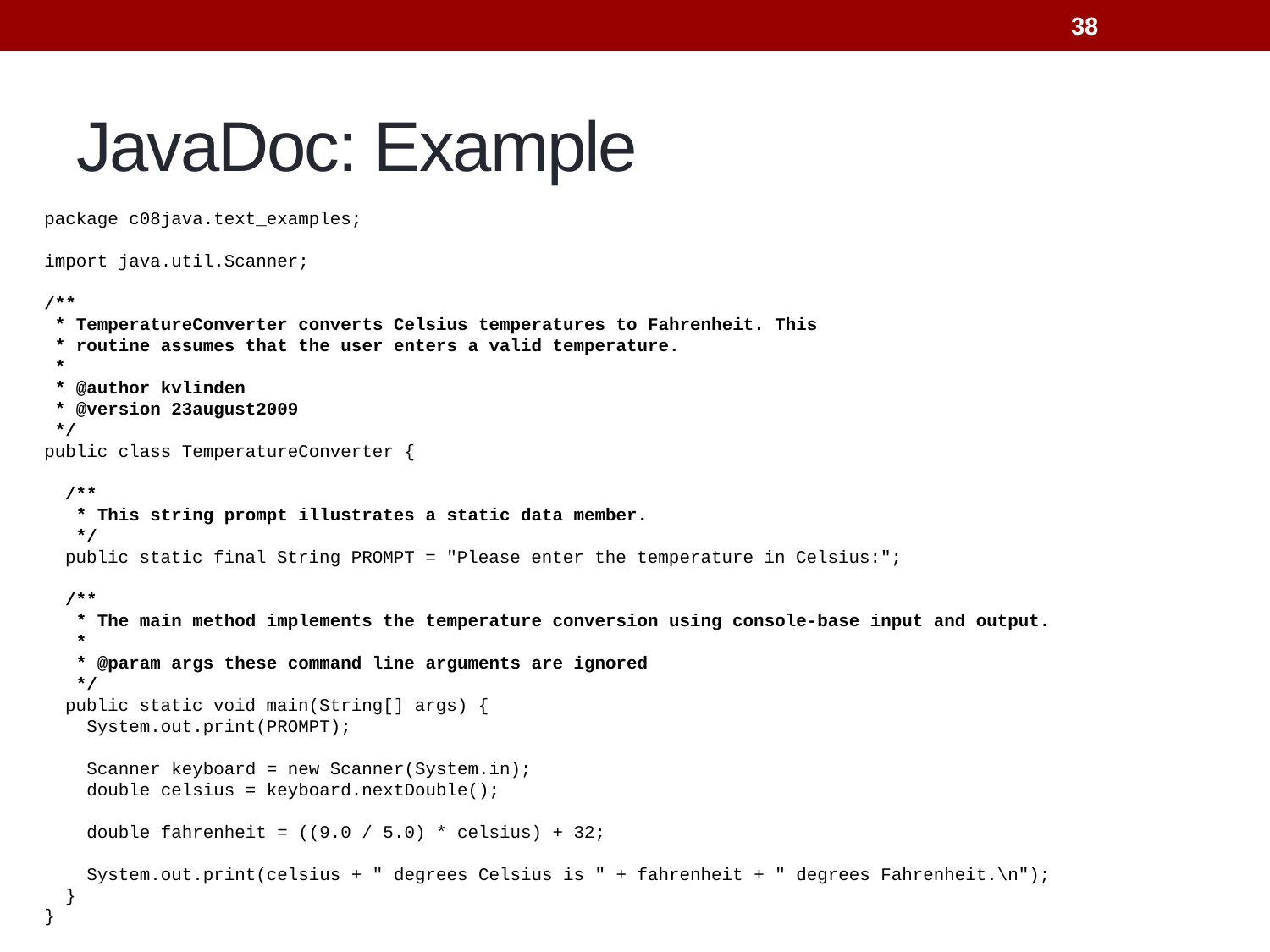

38
# JavaDoc: Example
package c08java.text_examples;

import java.util.Scanner;

/**
 * TemperatureConverter converts Celsius temperatures to Fahrenheit. This
 * routine assumes that the user enters a valid temperature.
 *
 * @author kvlinden
 * @version 23august2009
 */
public class TemperatureConverter {

  /**
   * This string prompt illustrates a static data member.
   */
  public static final String PROMPT = "Please enter the temperature in Celsius:";

  /**
   * The main method implements the temperature conversion using console-base input and output.
   *
   * @param args these command line arguments are ignored
   */
  public static void main(String[] args) {
    System.out.print(PROMPT);

    Scanner keyboard = new Scanner(System.in);
    double celsius = keyboard.nextDouble();

    double fahrenheit = ((9.0 / 5.0) * celsius) + 32;

    System.out.print(celsius + " degrees Celsius is " + fahrenheit + " degrees Fahrenheit.\n");
  }
}